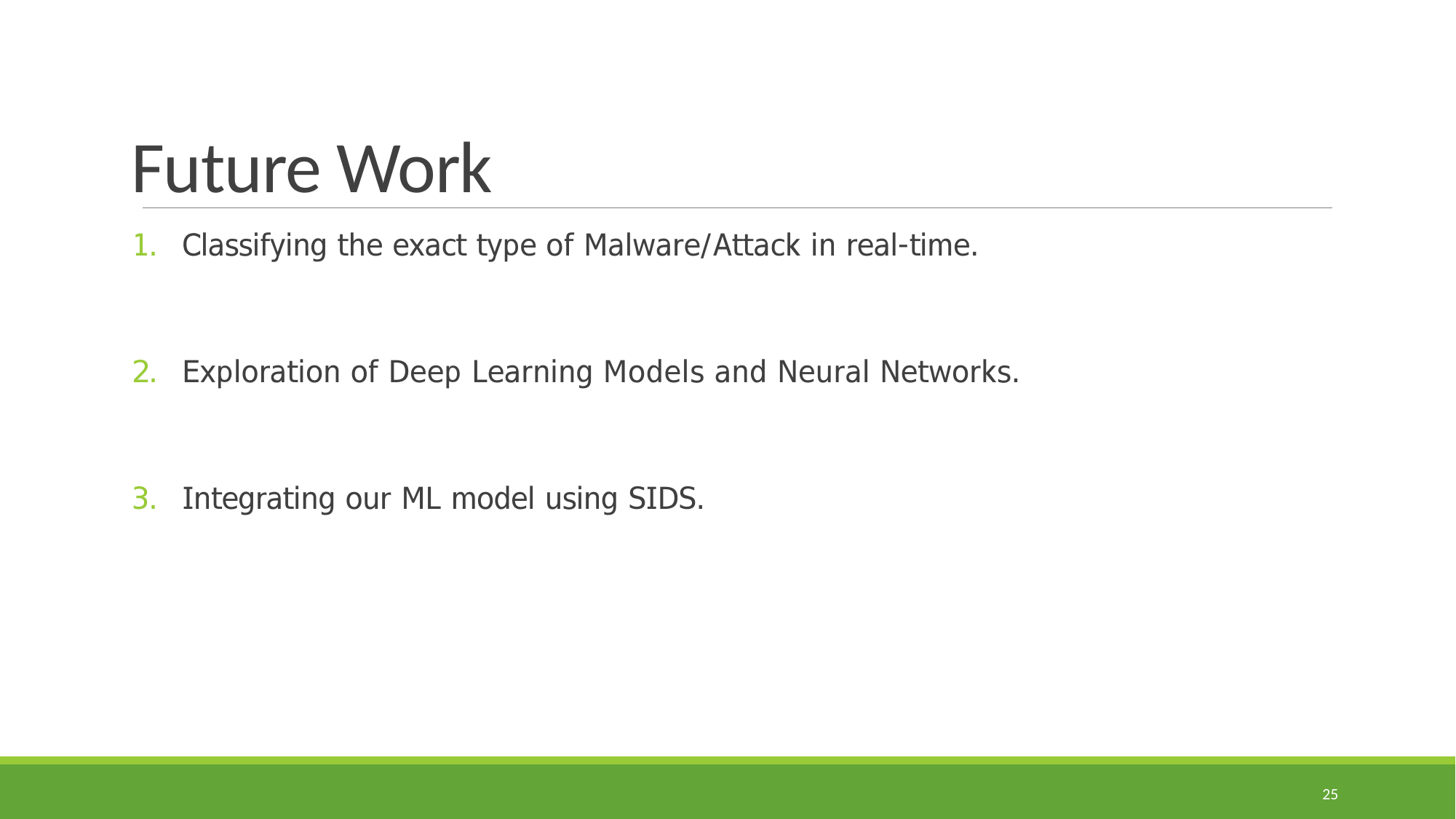

# Future Work
Classifying the exact type of Malware/Attack in real-time.

Exploration of Deep Learning Models and Neural Networks.

Integrating our ML model using SIDS.

25